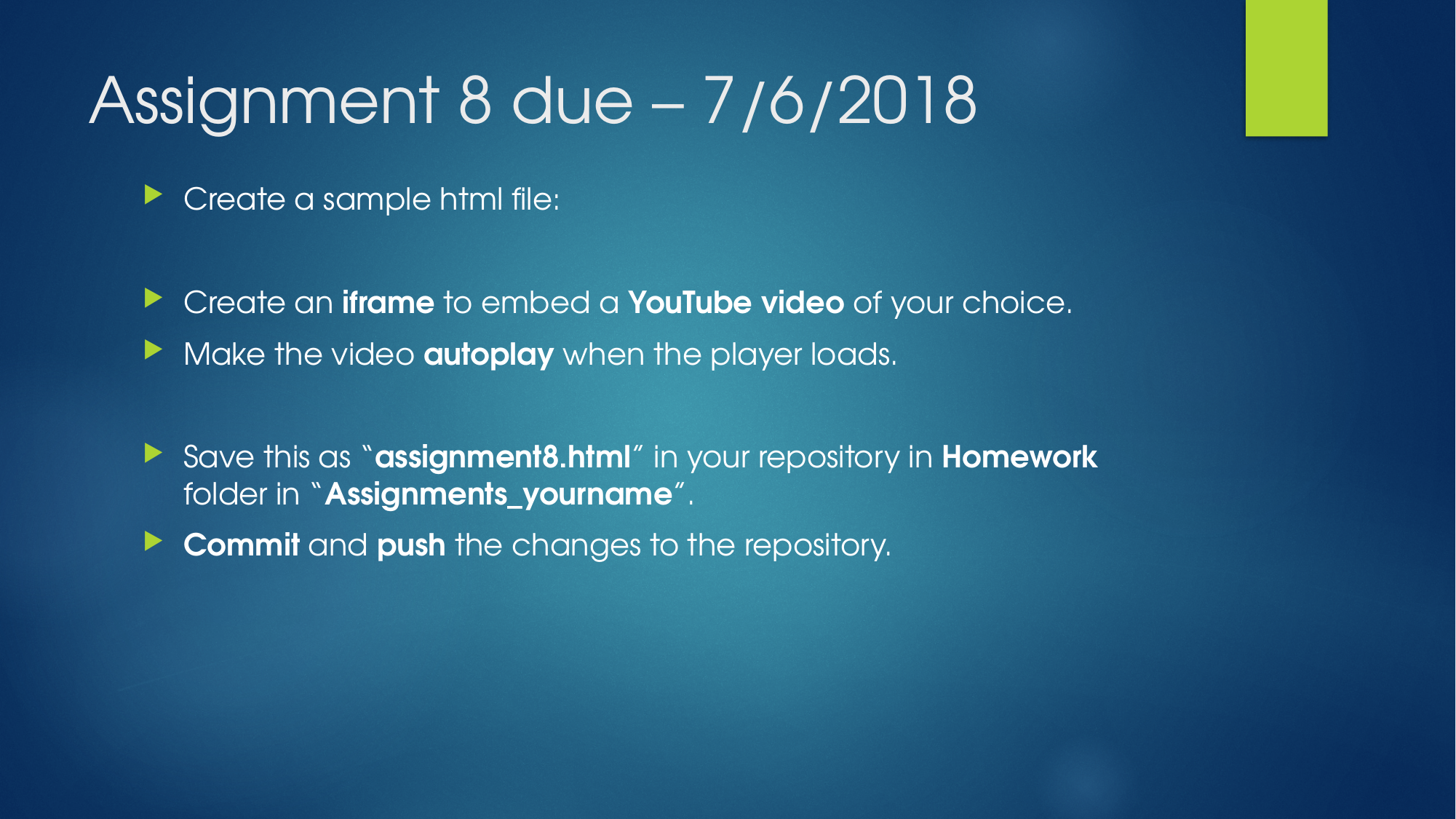

# Assignment 8 due – 7/6/2018
Create a sample html file:

Create an iframe to embed a YouTube video of your choice.
Make the video autoplay when the player loads.

Save this as “assignment8.html” in your repository in Homework folder in “Assignments_yourname”.
Commit and push the changes to the repository.